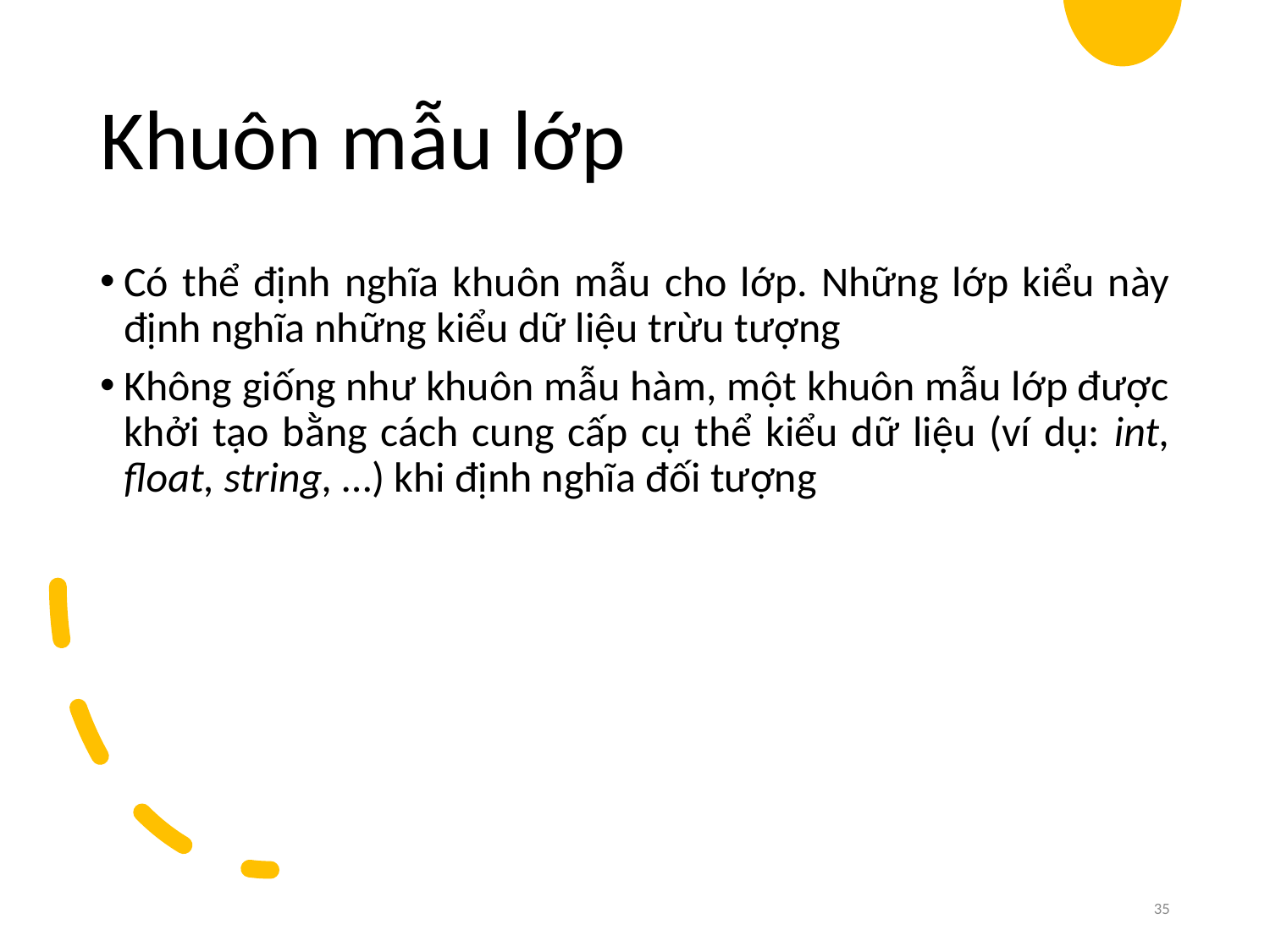

# Khuôn mẫu lớp
Có thể định nghĩa khuôn mẫu cho lớp. Những lớp kiểu này định nghĩa những kiểu dữ liệu trừu tượng
Không giống như khuôn mẫu hàm, một khuôn mẫu lớp được khởi tạo bằng cách cung cấp cụ thể kiểu dữ liệu (ví dụ: int, float, string, …) khi định nghĩa đối tượng

35